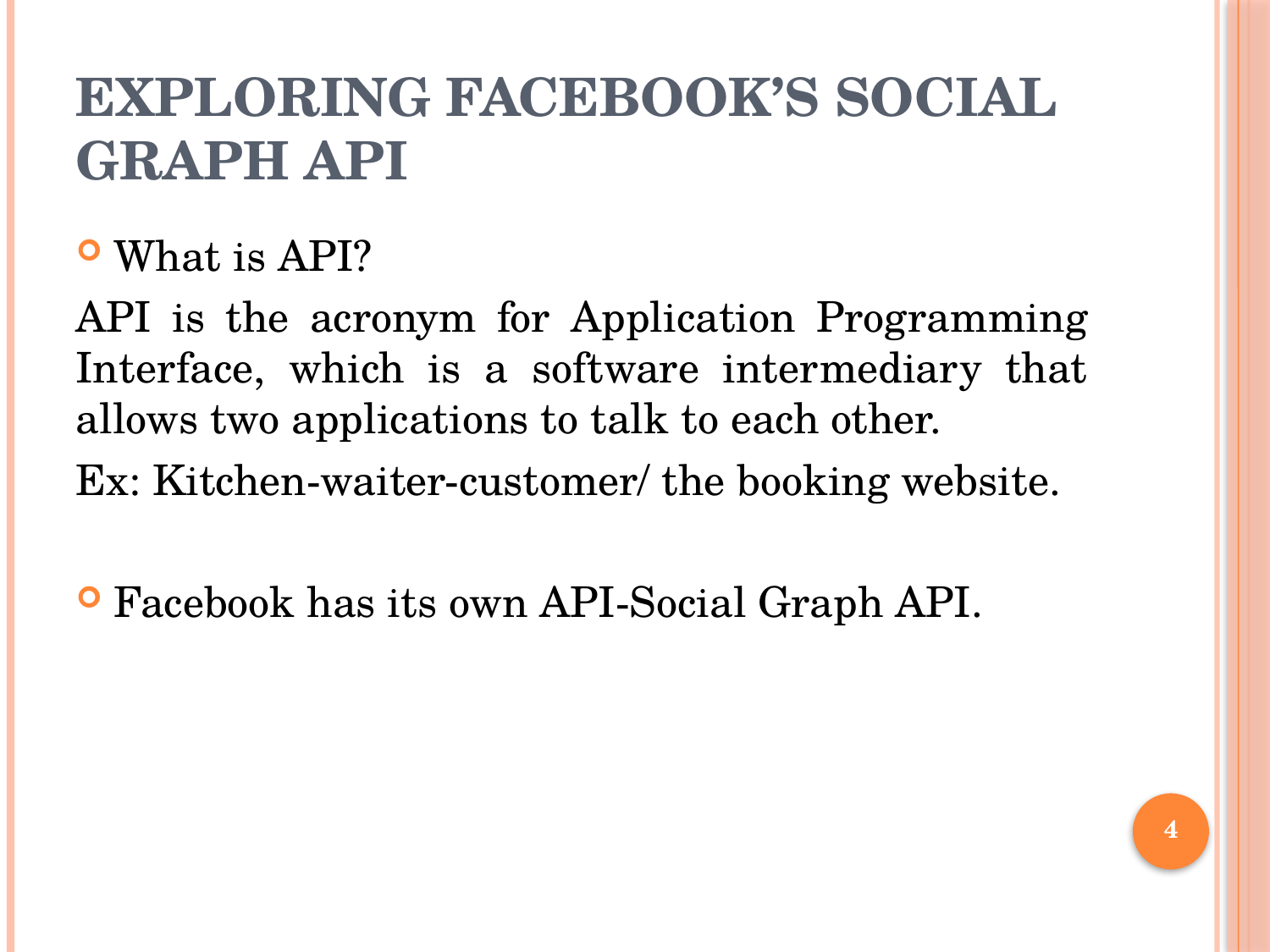

# Exploring Facebook’s Social Graph API
What is API?
API is the acronym for Application Programming Interface, which is a software intermediary that allows two applications to talk to each other.
Ex: Kitchen-waiter-customer/ the booking website.

Facebook has its own API-Social Graph API.
4